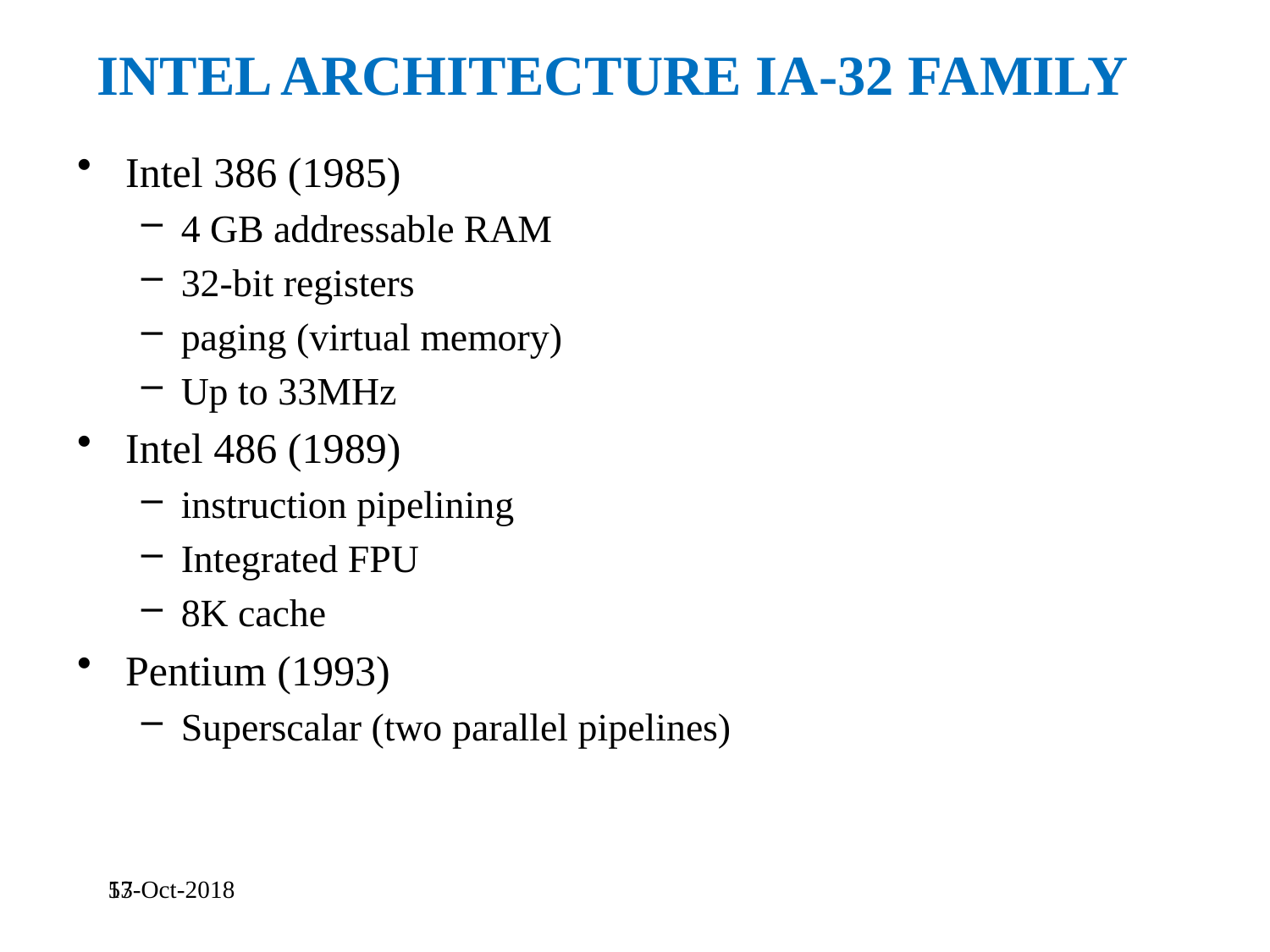

# Intel Architecture IA-32 Family
Intel 386 (1985)
4 GB addressable RAM
32-bit registers
paging (virtual memory)
Up to 33MHz
Intel 486 (1989)
instruction pipelining
Integrated FPU
8K cache
Pentium (1993)
Superscalar (two parallel pipelines)

53
17-Oct-2018